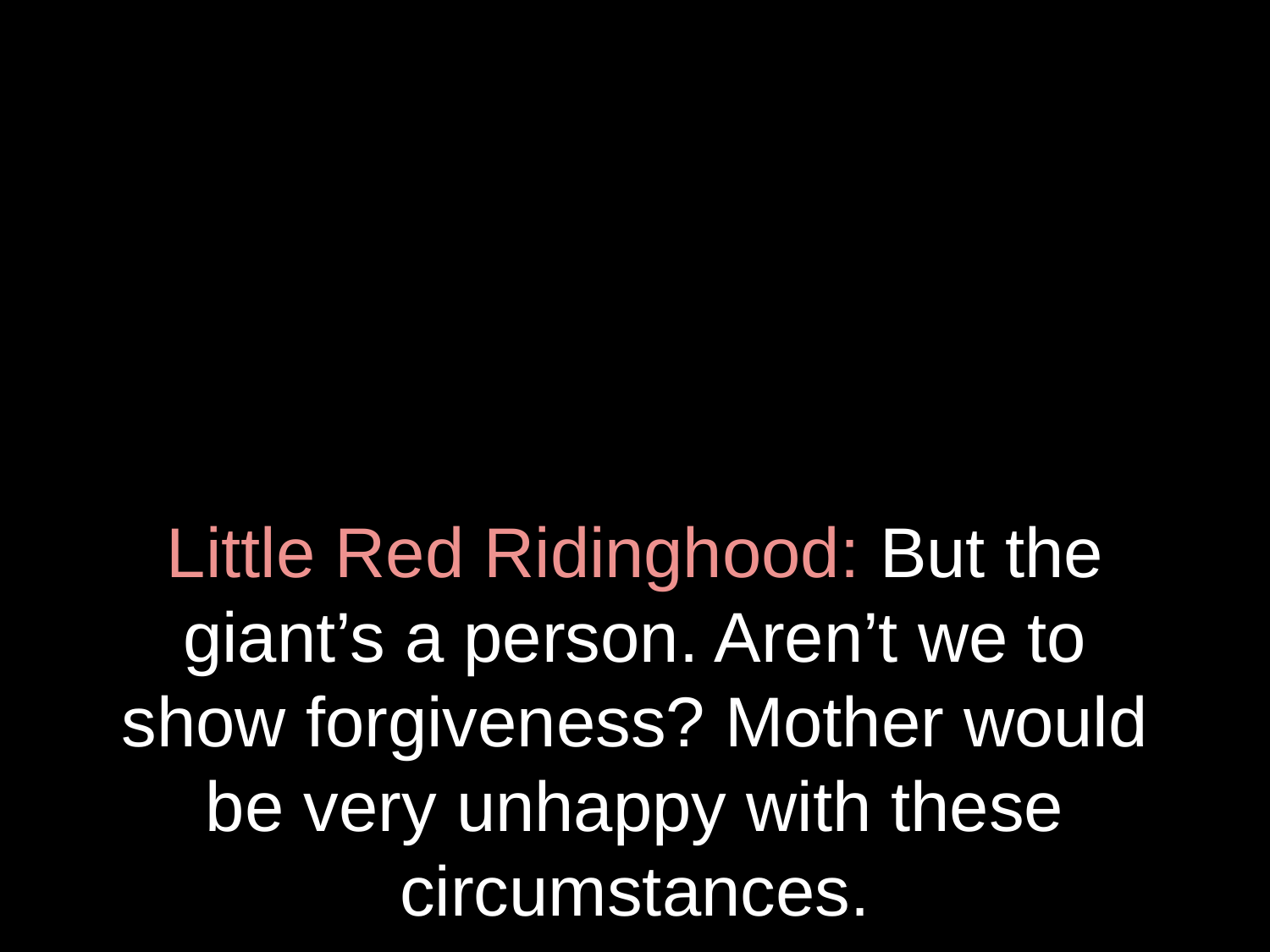

# Little Red Ridinghood: But the giant’s a person. Aren’t we to show forgiveness? Mother would be very unhappy with these circumstances.